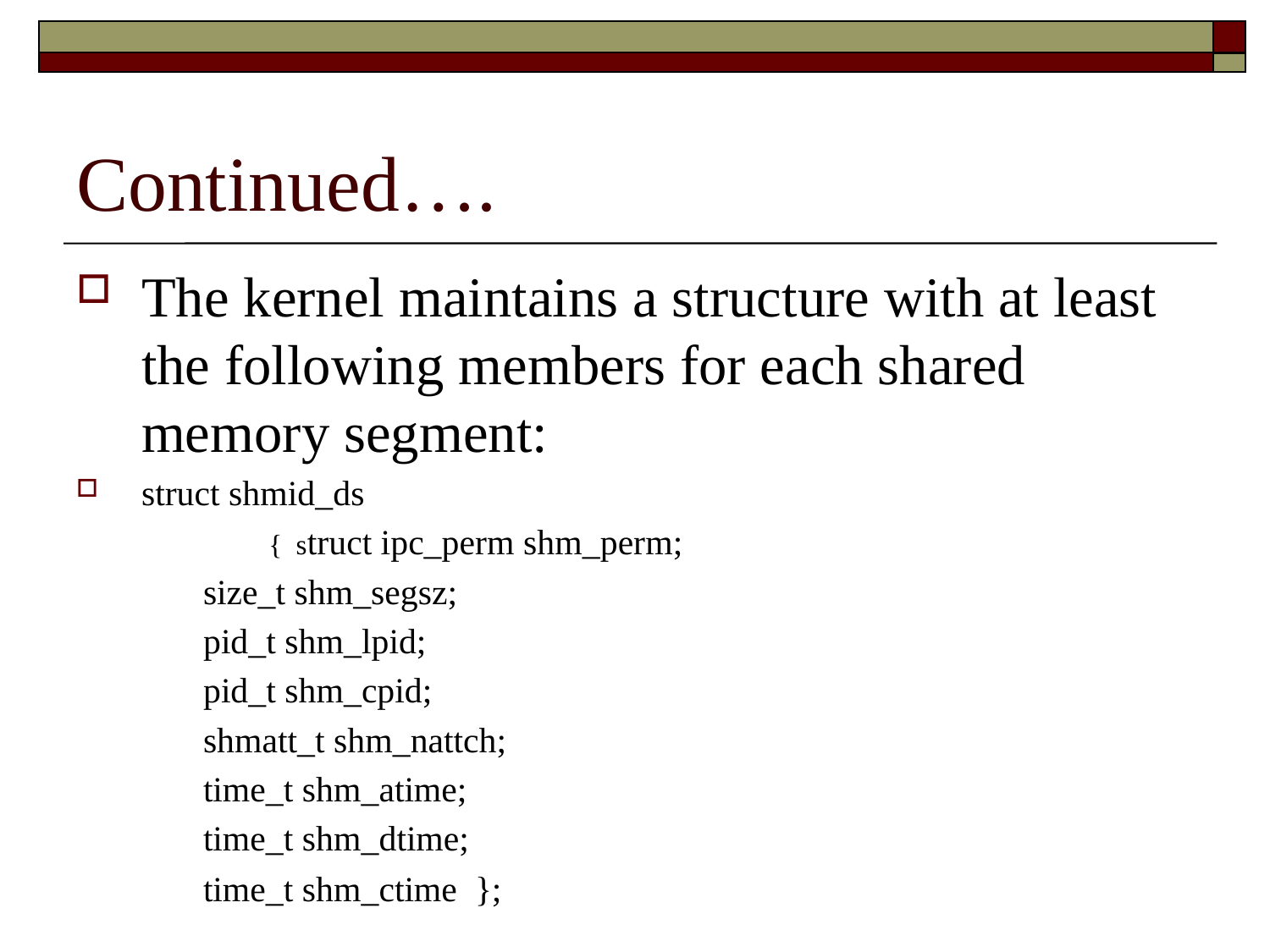

# Continued….
The kernel maintains a structure with at least the following members for each shared memory segment:
struct shmid_ds
	{  struct ipc_perm shm_perm;
	size_t shm_segsz;
	pid_t shm_lpid;
	pid_t shm_cpid;
	shmatt_t shm_nattch;
	time_t shm_atime;
	time_t shm_dtime;
	time_t shm_ctime  };